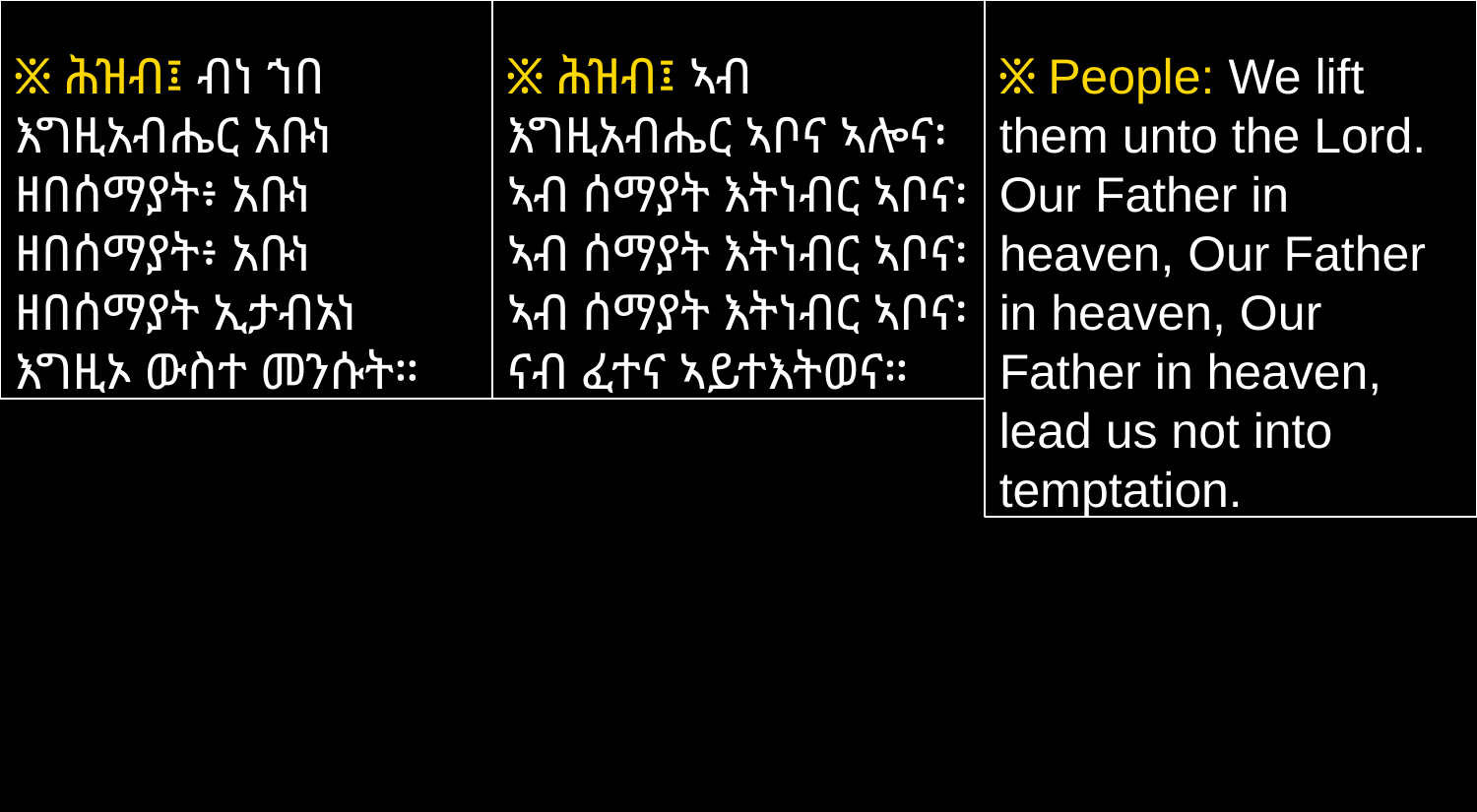

፠ ሕዝብ፤ ብነ ኀበ እግዚአብሔር አቡነ ዘበሰማያት፥ አቡነ ዘበሰማያት፥ አቡነ ዘበሰማያት ኢታብአነ እግዚኦ ውስተ መንሱት።

፠ ሕዝብ፤ ኣብ እግዚአብሔር ኣቦና ኣሎና፡ ኣብ ሰማያት እትነብር ኣቦና፡ ኣብ ሰማያት እትነብር ኣቦና፡ ኣብ ሰማያት እትነብር ኣቦና፡ ናብ ፈተና ኣይተእትወና።

፠ People: We lift them unto the Lord. Our Father in heaven, Our Father in heaven, Our Father in heaven, lead us not into temptation.